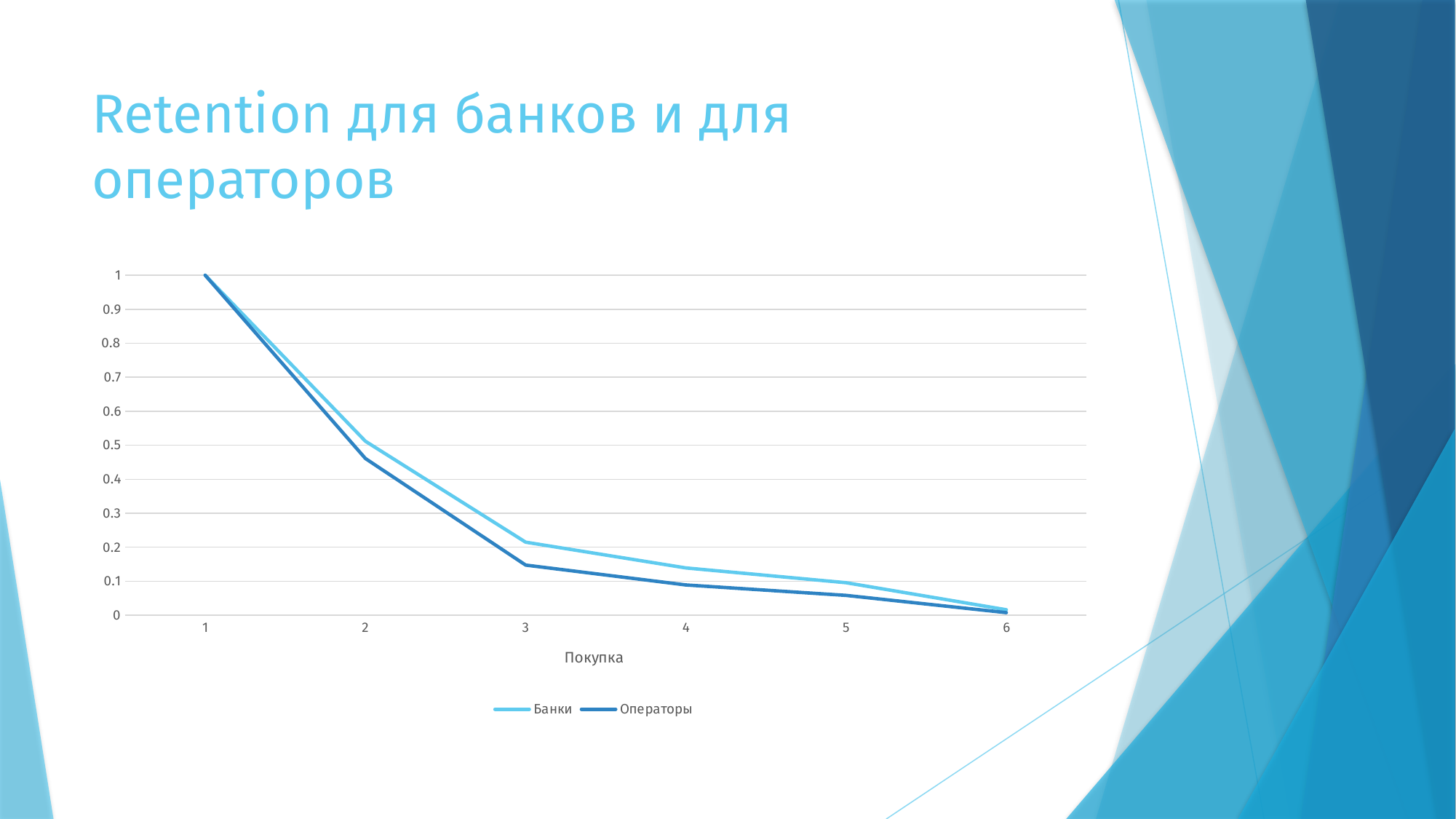

# Retention для банков и для операторов

### Chart

| Category | Банки | Операторы |
|---|---|---|
| 1 | 1.0 | 1.0 |
| 2 | 0.511801242 | 0.460946095 |
| 3 | 0.214906832 | 0.147414741 |
| 4 | 0.139130435 | 0.089108911 |
| 5 | 0.095652174 | 0.058305831 |
| 6 | 0.016149068 | 0.00770077 |